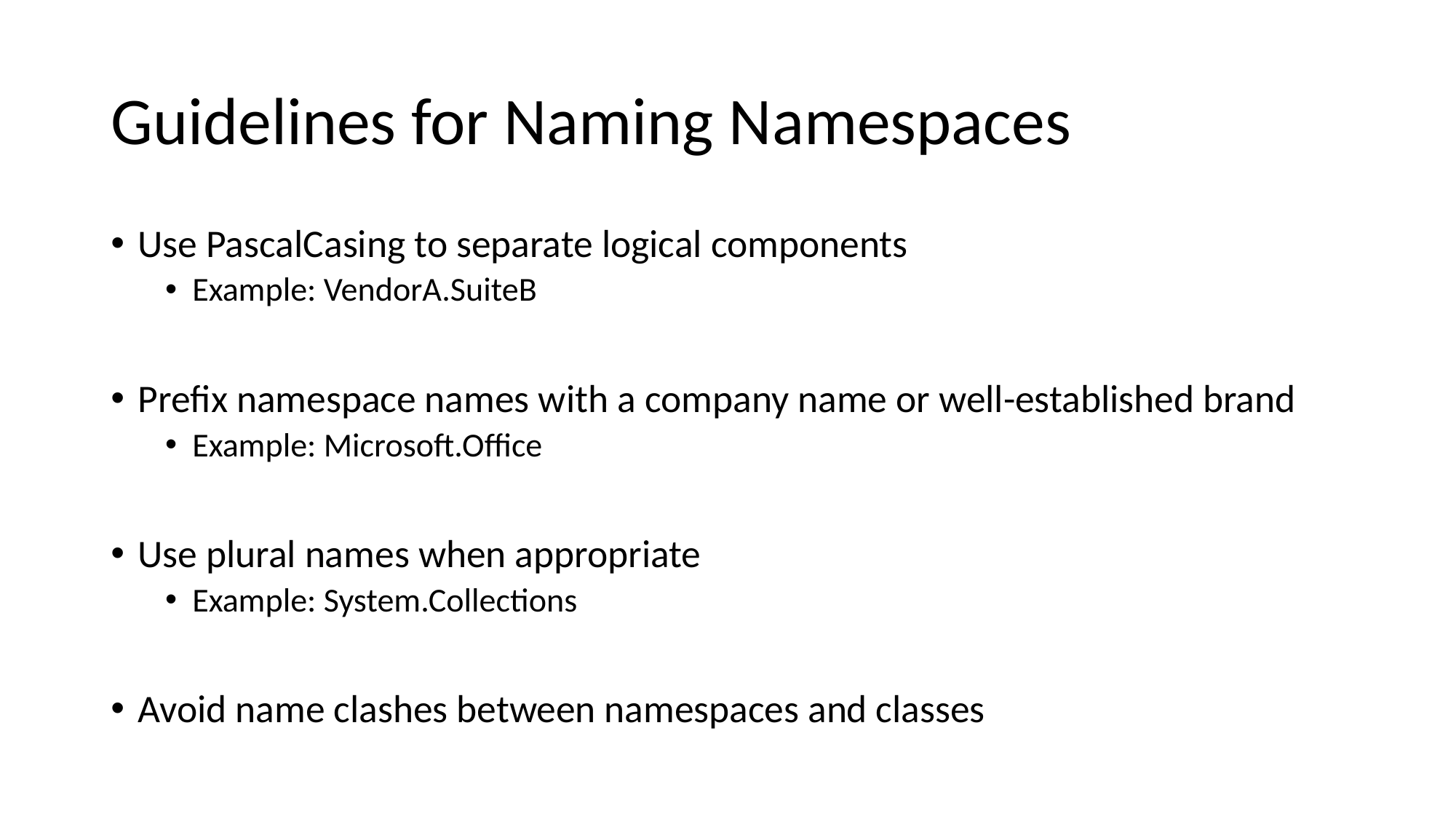

# Guidelines for Naming Namespaces
Use PascalCasing to separate logical components
Example: VendorA.SuiteB

Prefix namespace names with a company name or well-established brand
Example: Microsoft.Office

Use plural names when appropriate
Example: System.Collections

Avoid name clashes between namespaces and classes